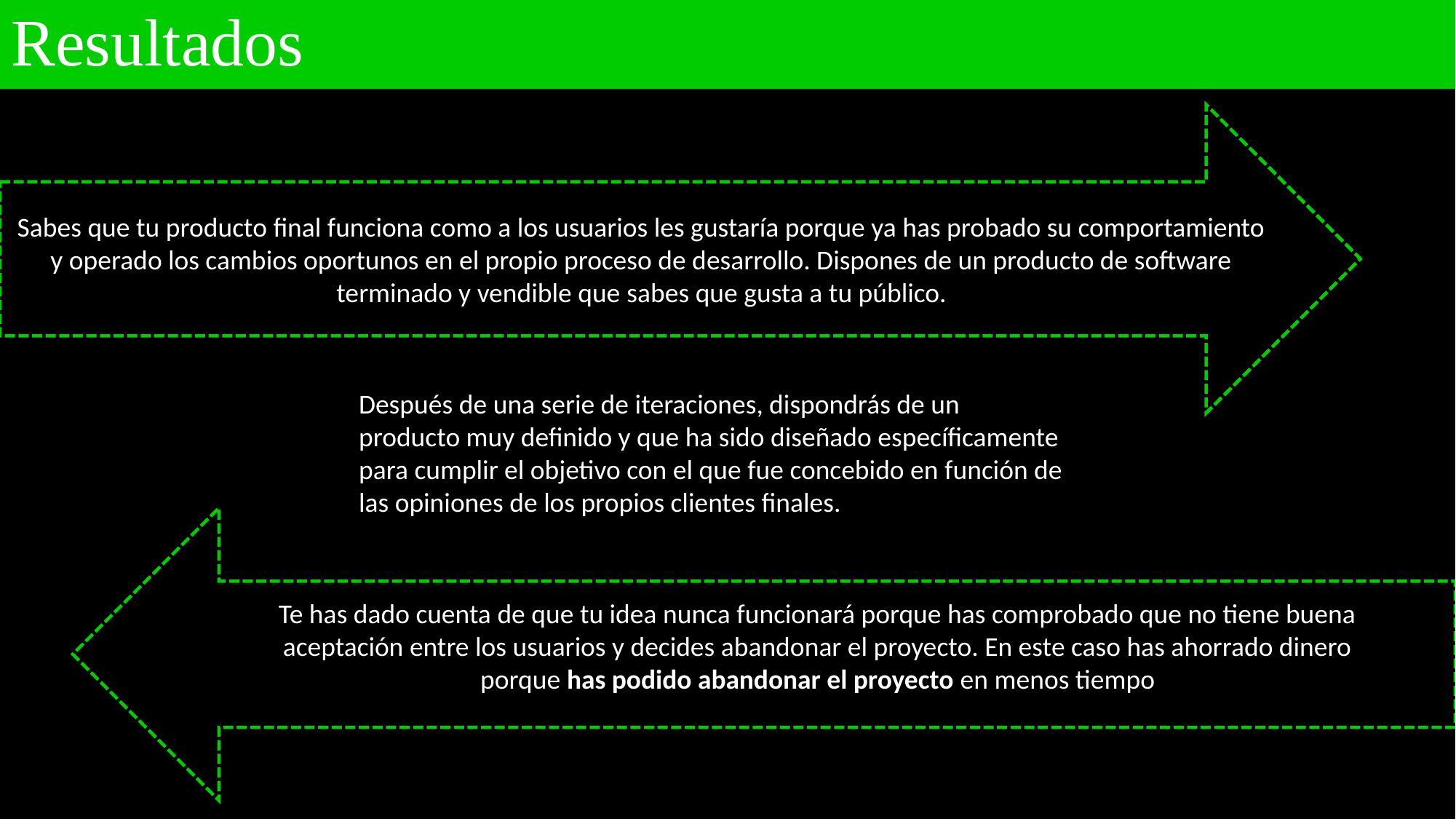

# Resultados

Sabes que tu producto final funciona como a los usuarios les gustaría porque ya has probado su comportamiento y operado los cambios oportunos en el propio proceso de desarrollo. Dispones de un producto de software terminado y vendible que sabes que gusta a tu público.

Después de una serie de iteraciones, dispondrás de un producto muy definido y que ha sido diseñado específicamente para cumplir el objetivo con el que fue concebido en función de las opiniones de los propios clientes finales.

Te has dado cuenta de que tu idea nunca funcionará porque has comprobado que no tiene buena aceptación entre los usuarios y decides abandonar el proyecto. En este caso has ahorrado dinero porque has podido abandonar el proyecto en menos tiempo